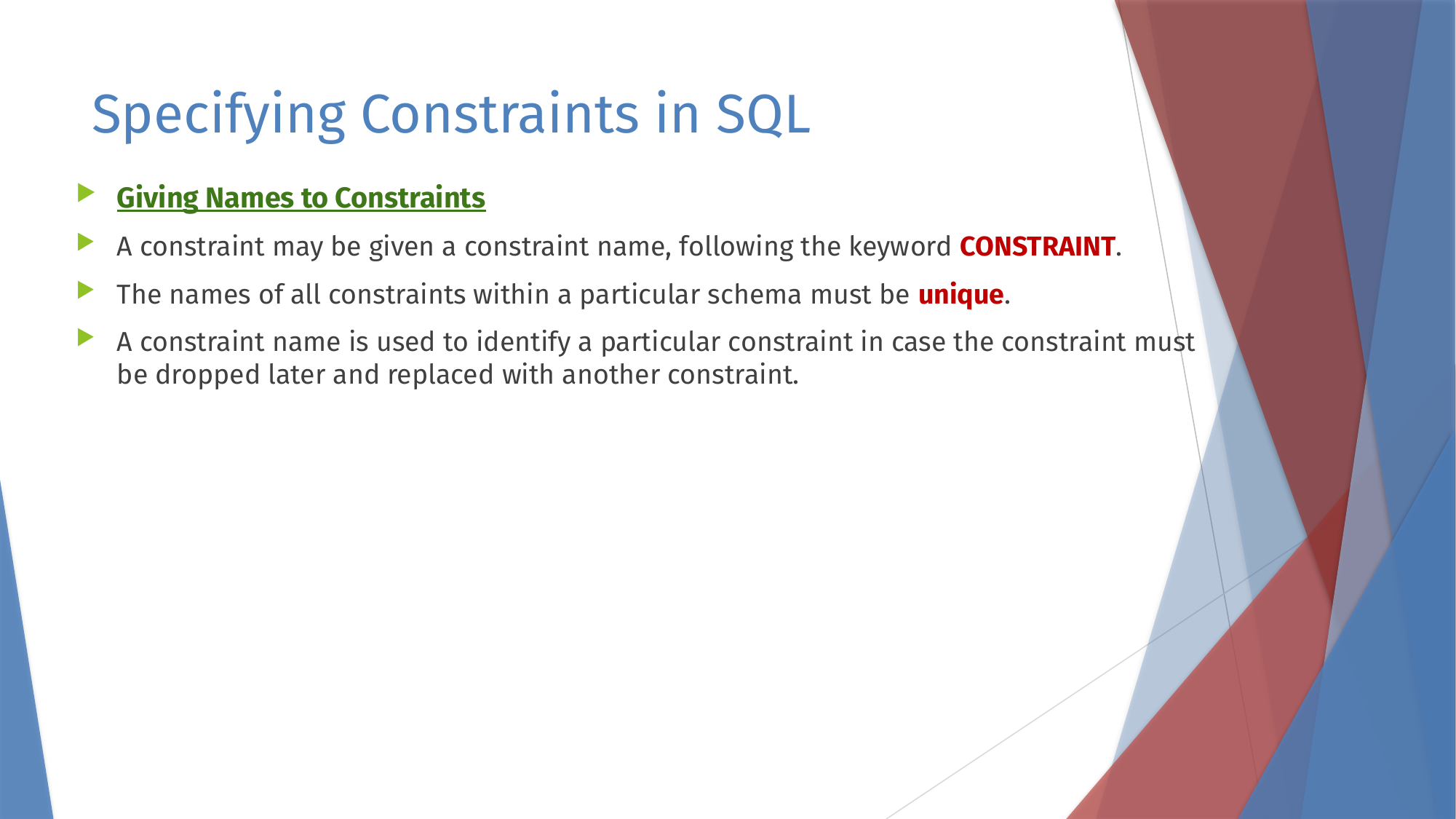

# Specifying Constraints in SQL
Giving Names to Constraints
A constraint may be given a constraint name, following the keyword CONSTRAINT.
The names of all constraints within a particular schema must be unique.
A constraint name is used to identify a particular constraint in case the constraint must be dropped later and replaced with another constraint.